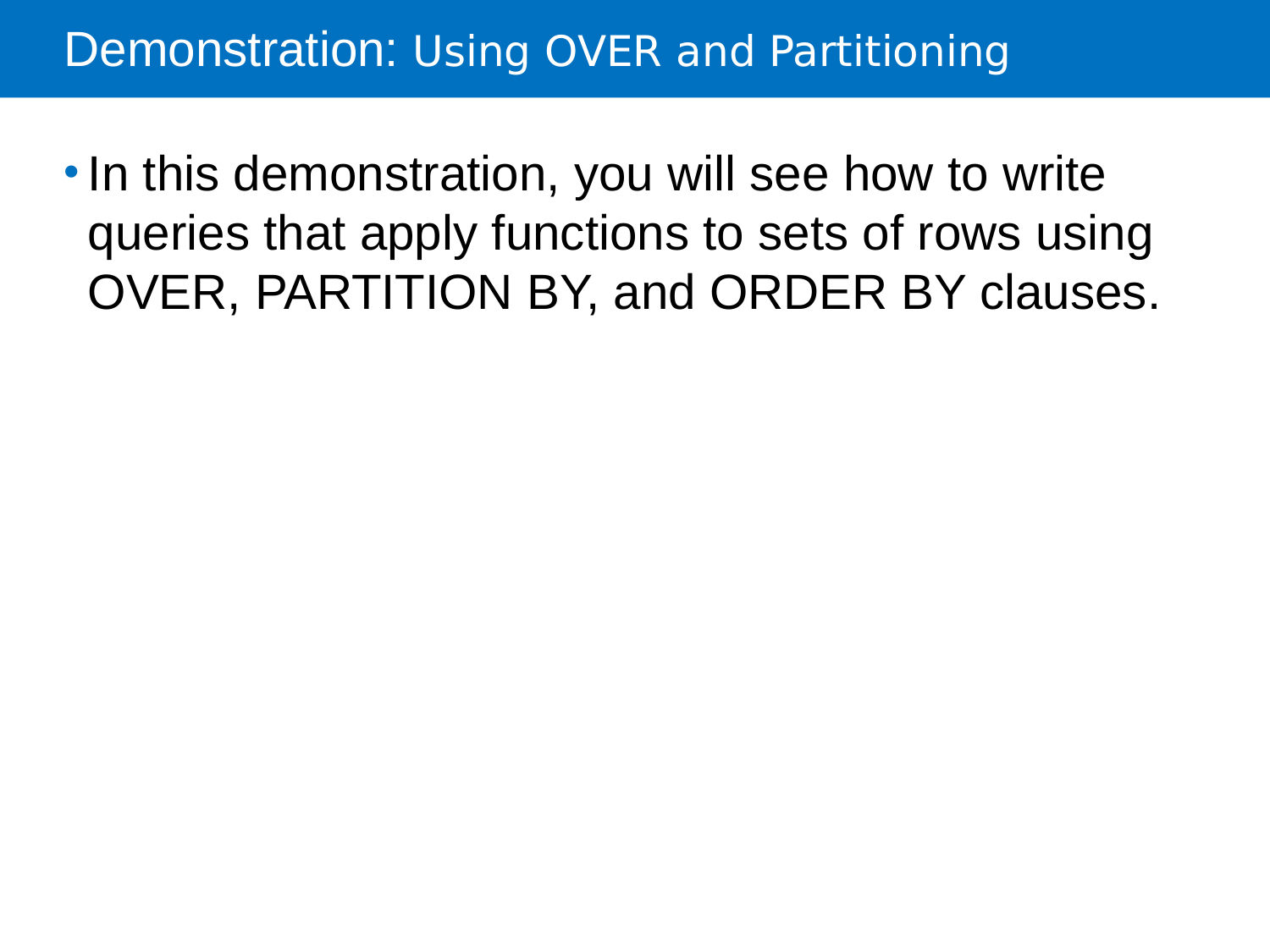

# Demonstration: Using OVER and Partitioning
In this demonstration, you will see how to write queries that apply functions to sets of rows using OVER, PARTITION BY, and ORDER BY clauses.